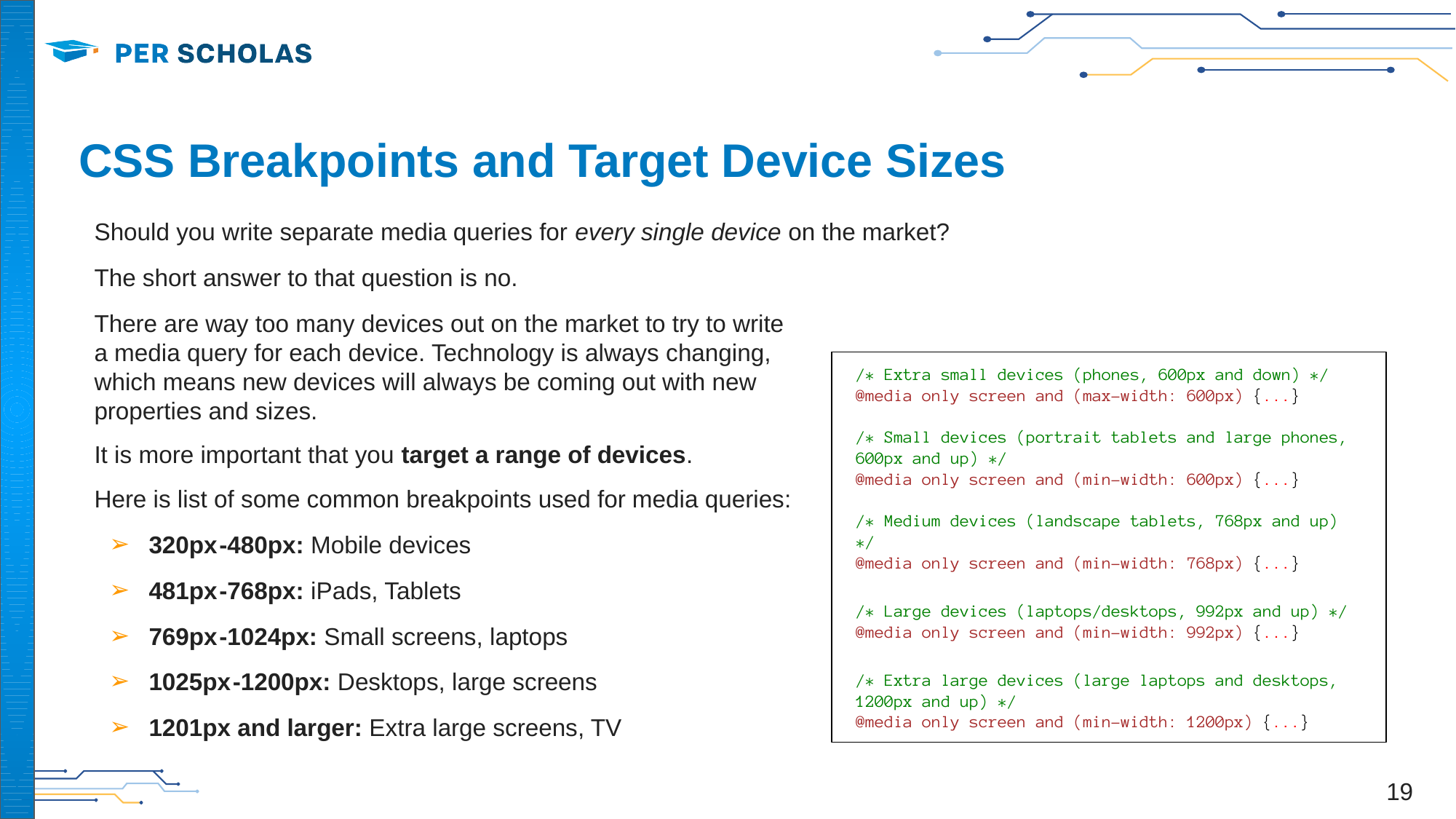

# CSS Breakpoints and Target Device Sizes
Should you write separate media queries for every single device on the market?
The short answer to that question is no.
There are way too many devices out on the market to try to write
a media query for each device. Technology is always changing,
which means new devices will always be coming out with new
properties and sizes.
It is more important that you target a range of devices.
Here is list of some common breakpoints used for media queries:
320px -480px: Mobile devices
481px -768px: iPads, Tablets
769px -1024px: Small screens, laptops
1025px -1200px: Desktops, large screens
1201px and larger: Extra large screens, TV
/* Extra small devices (phones, 600px and down) */
@media only screen and (max-width: 600px) {...}

/* Small devices (portrait tablets and large phones, 600px and up) */
@media only screen and (min-width: 600px) {...}

/* Medium devices (landscape tablets, 768px and up) */
@media only screen and (min-width: 768px) {...}
/* Large devices (laptops/desktops, 992px and up) */
@media only screen and (min-width: 992px) {...}
/* Extra large devices (large laptops and desktops, 1200px and up) */
@media only screen and (min-width: 1200px) {...}
19